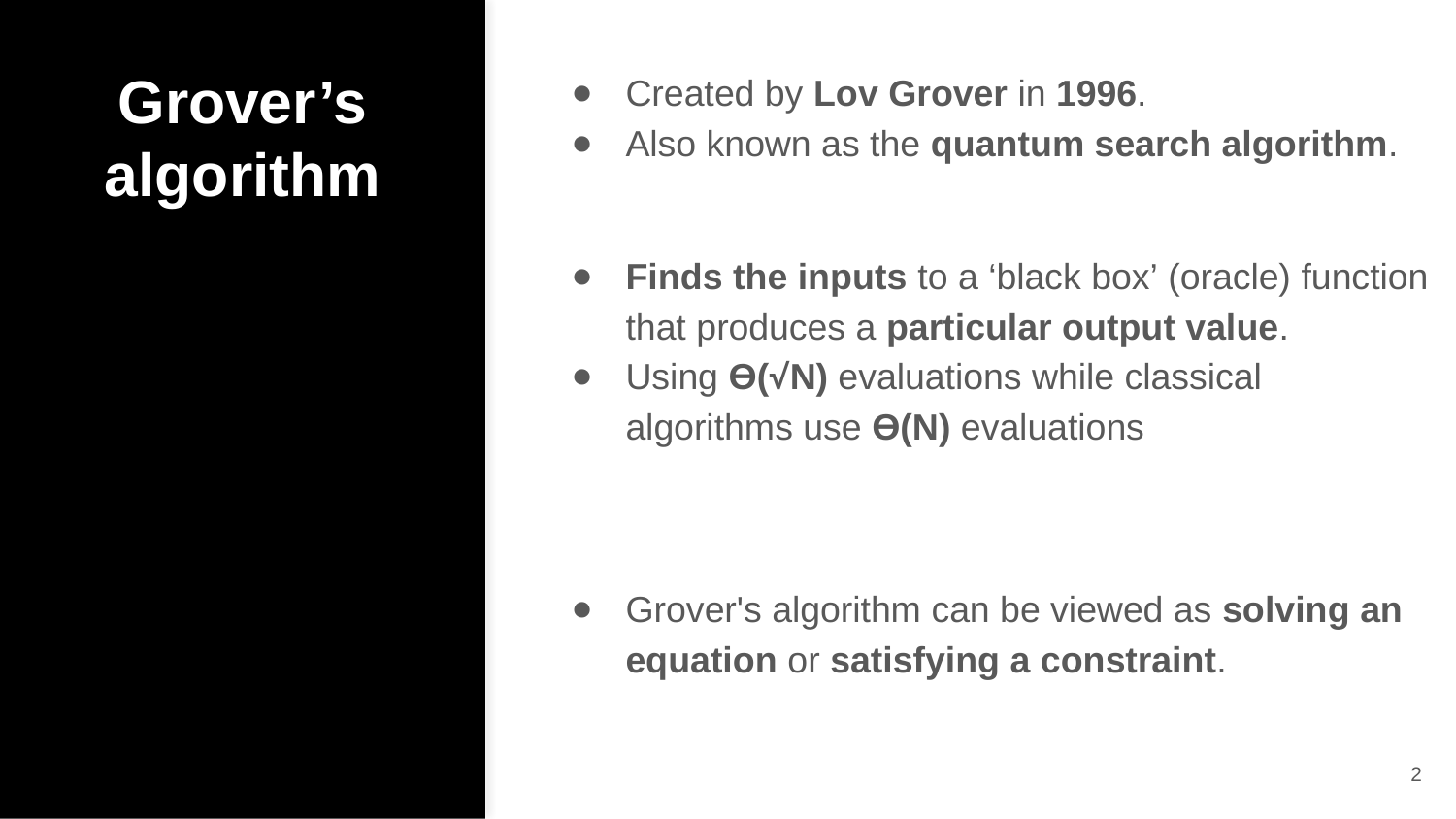

# Grover’s algorithm
Created by Lov Grover in 1996.
Also known as the quantum search algorithm.

Finds the inputs to a ‘black box’ (oracle) function that produces a particular output value.
Using Ɵ(⎷N) evaluations while classical algorithms use Ɵ(N) evaluations

Grover's algorithm can be viewed as solving an equation or satisfying a constraint.
2